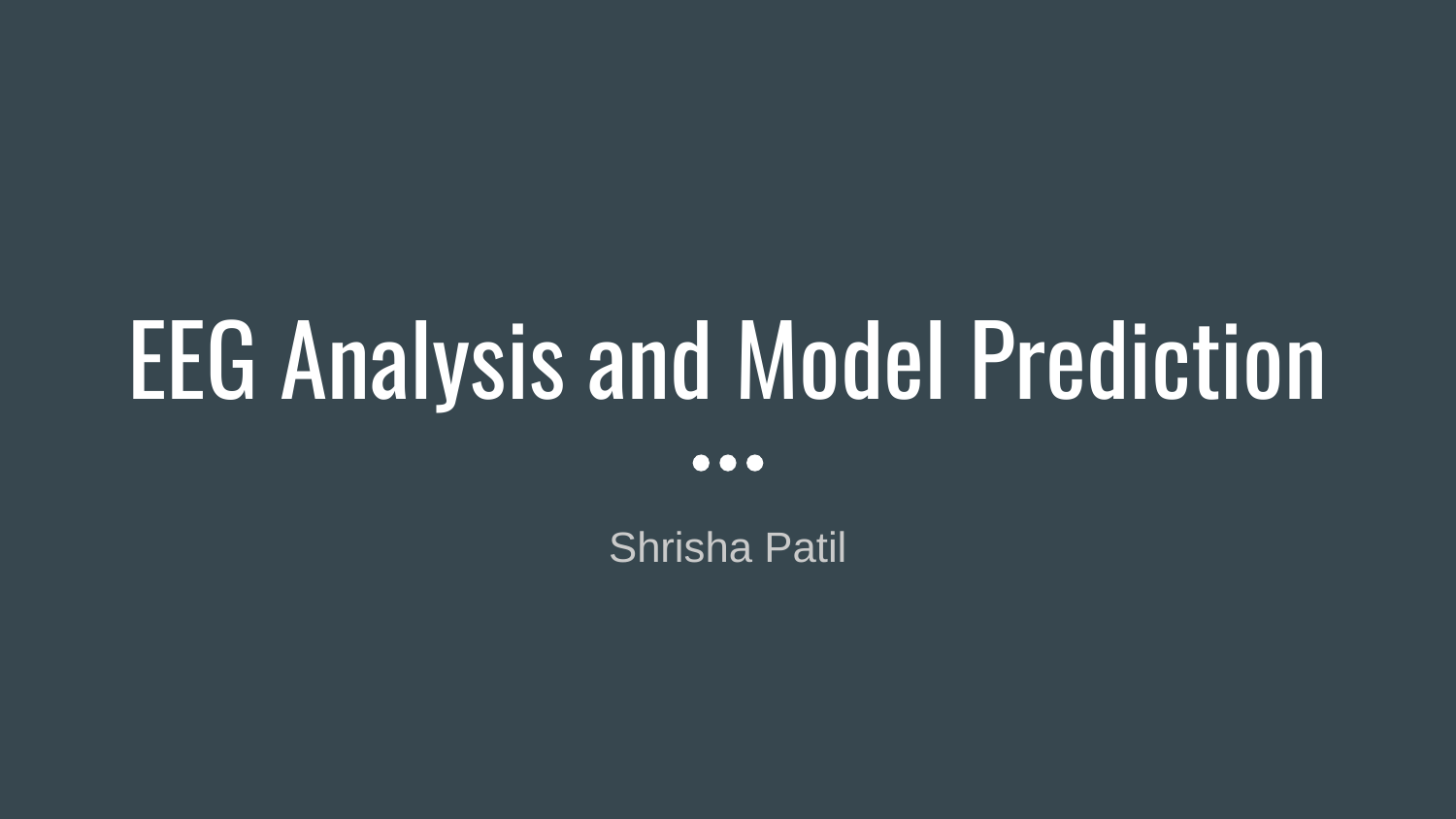

# EEG Analysis and Model Prediction
Shrisha Patil